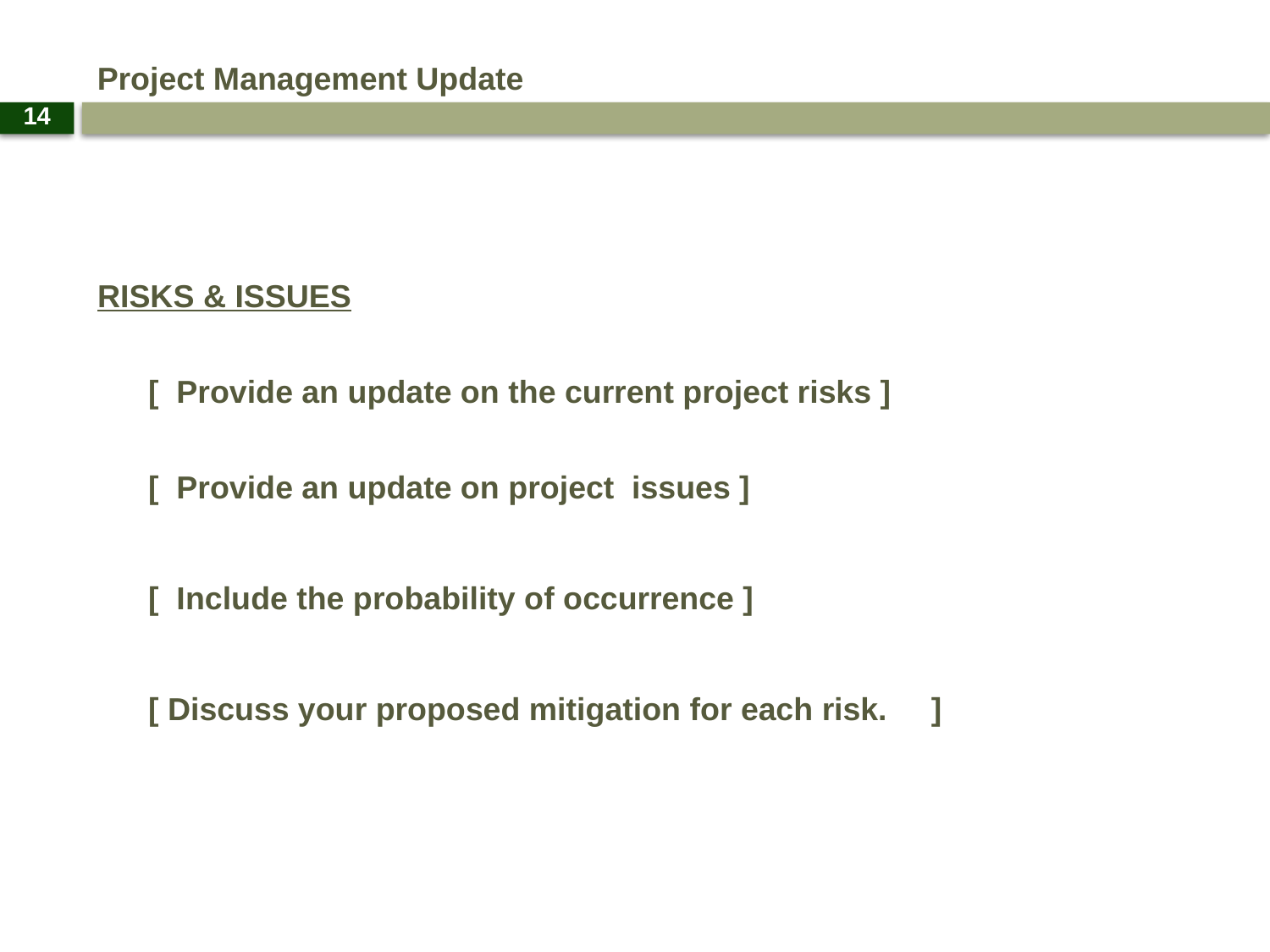

# Project Management Update
14

RISKS & ISSUES

[  Provide an update on the current project risks ]

[  Provide an update on project  issues ]

[  Include the probability of occurrence ]

[ Discuss your proposed mitigation for each risk.     ]